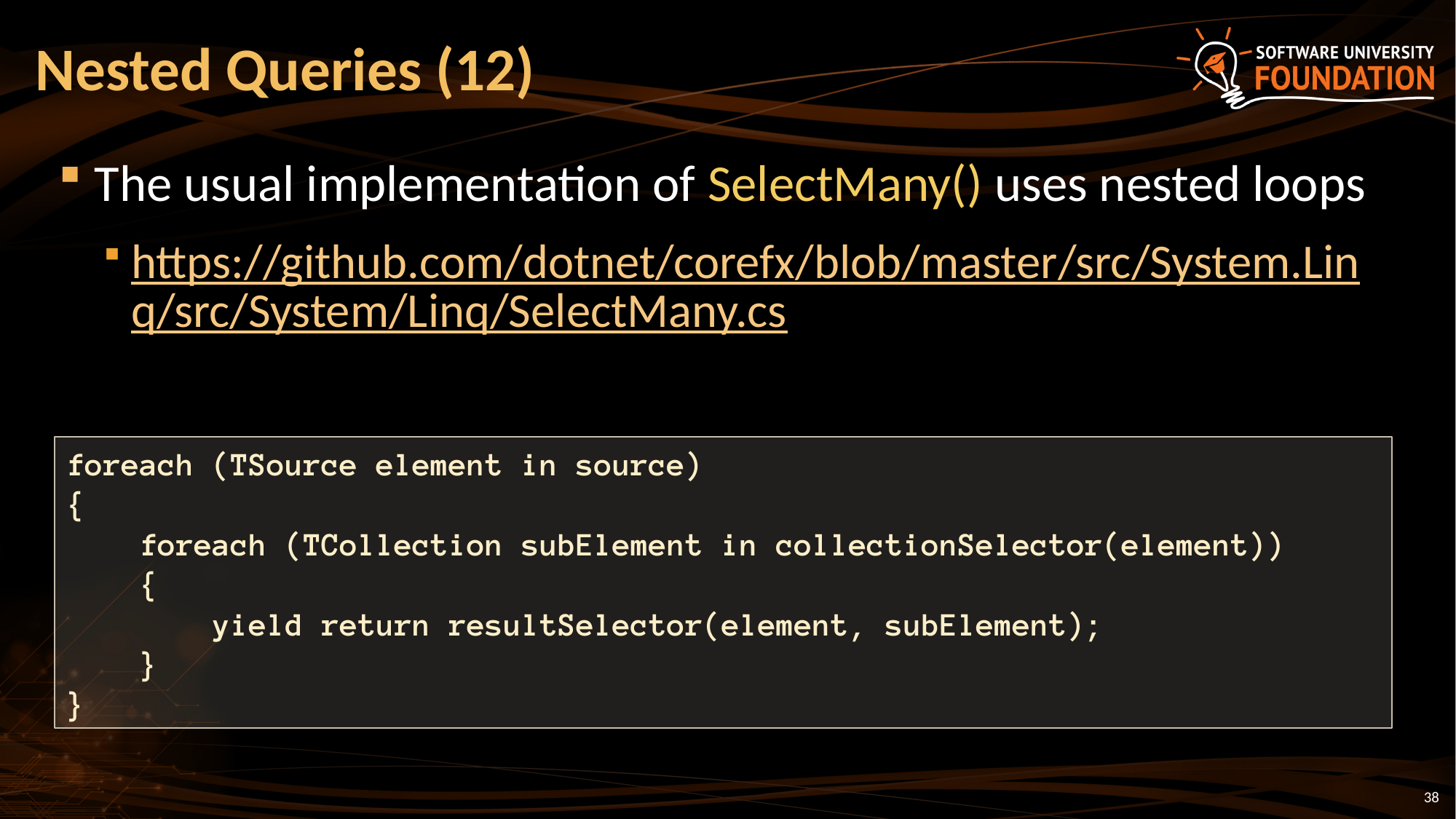

# Nested Queries (12)
The usual implementation of SelectMany() uses nested loops
https://github.com/dotnet/corefx/blob/master/src/System.Linq/src/System/Linq/SelectMany.cs
foreach (TSource element in source)
{
    foreach (TCollection subElement in collectionSelector(element))
    {
        yield return resultSelector(element, subElement);
    }
}
38